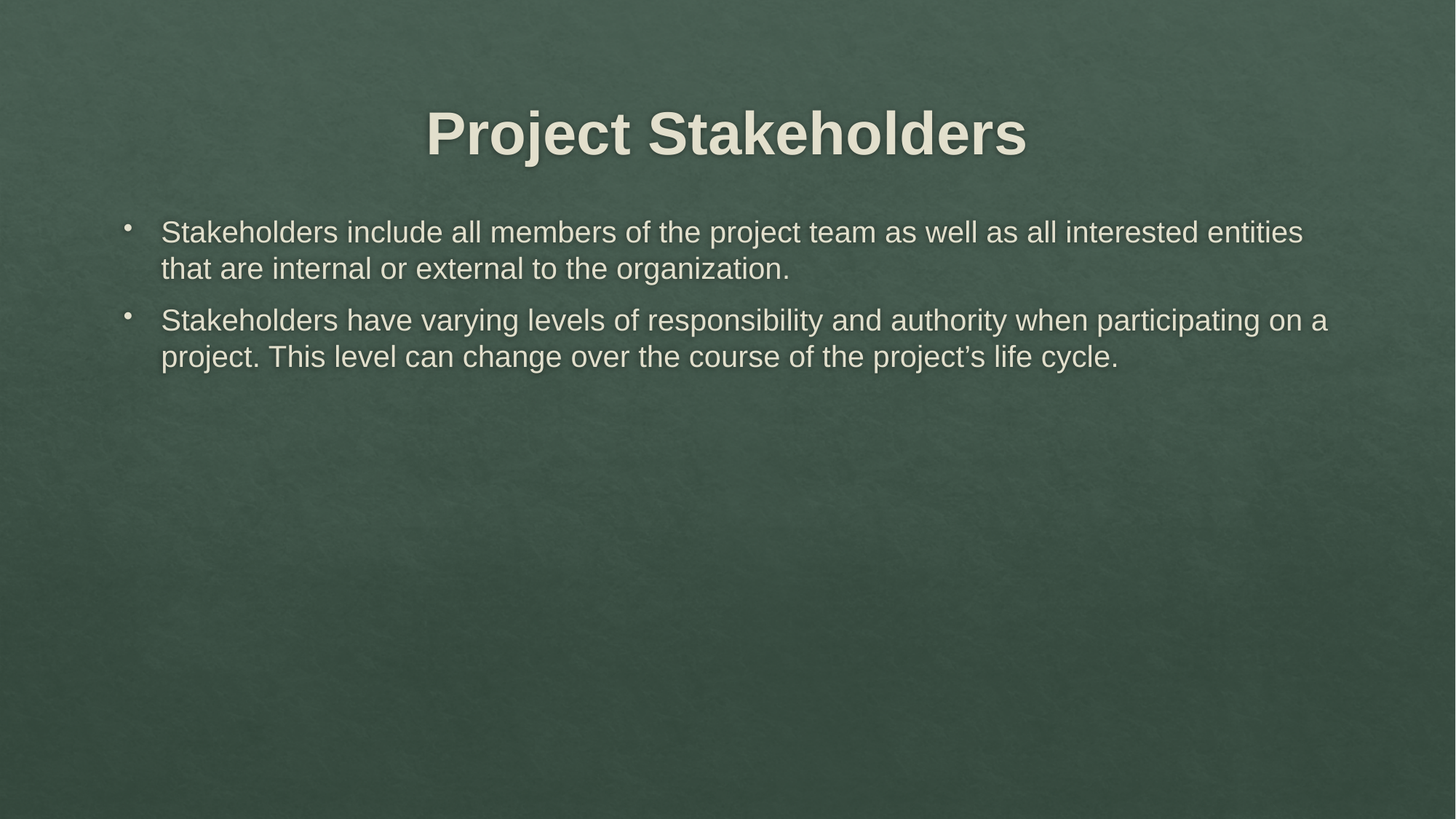

# Project Stakeholders
Stakeholders include all members of the project team as well as all interested entities that are internal or external to the organization.
Stakeholders have varying levels of responsibility and authority when participating on a project. This level can change over the course of the project’s life cycle.